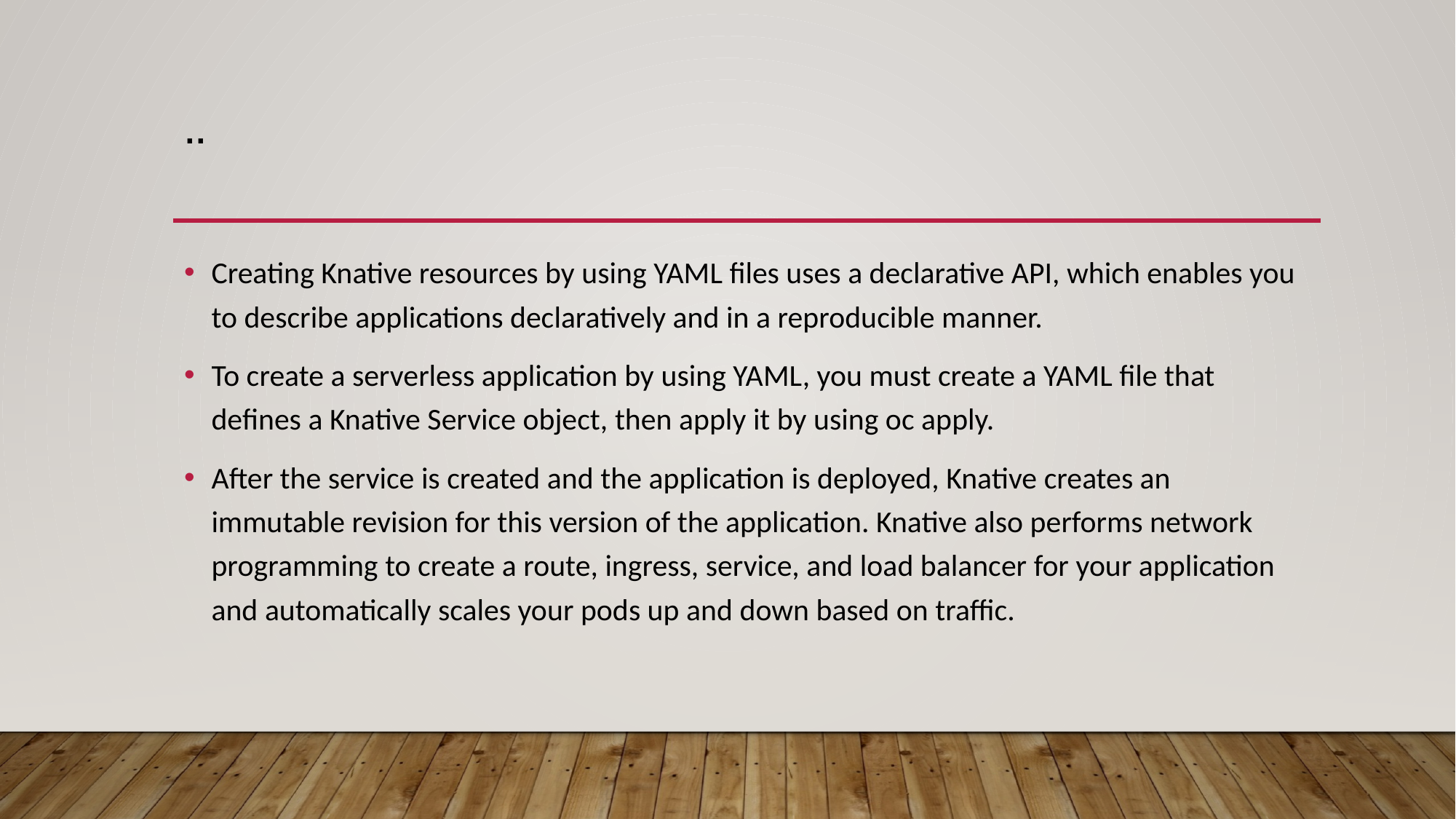

# ..
Creating Knative resources by using YAML files uses a declarative API, which enables you to describe applications declaratively and in a reproducible manner.
To create a serverless application by using YAML, you must create a YAML file that defines a Knative Service object, then apply it by using oc apply.
After the service is created and the application is deployed, Knative creates an immutable revision for this version of the application. Knative also performs network programming to create a route, ingress, service, and load balancer for your application and automatically scales your pods up and down based on traffic.